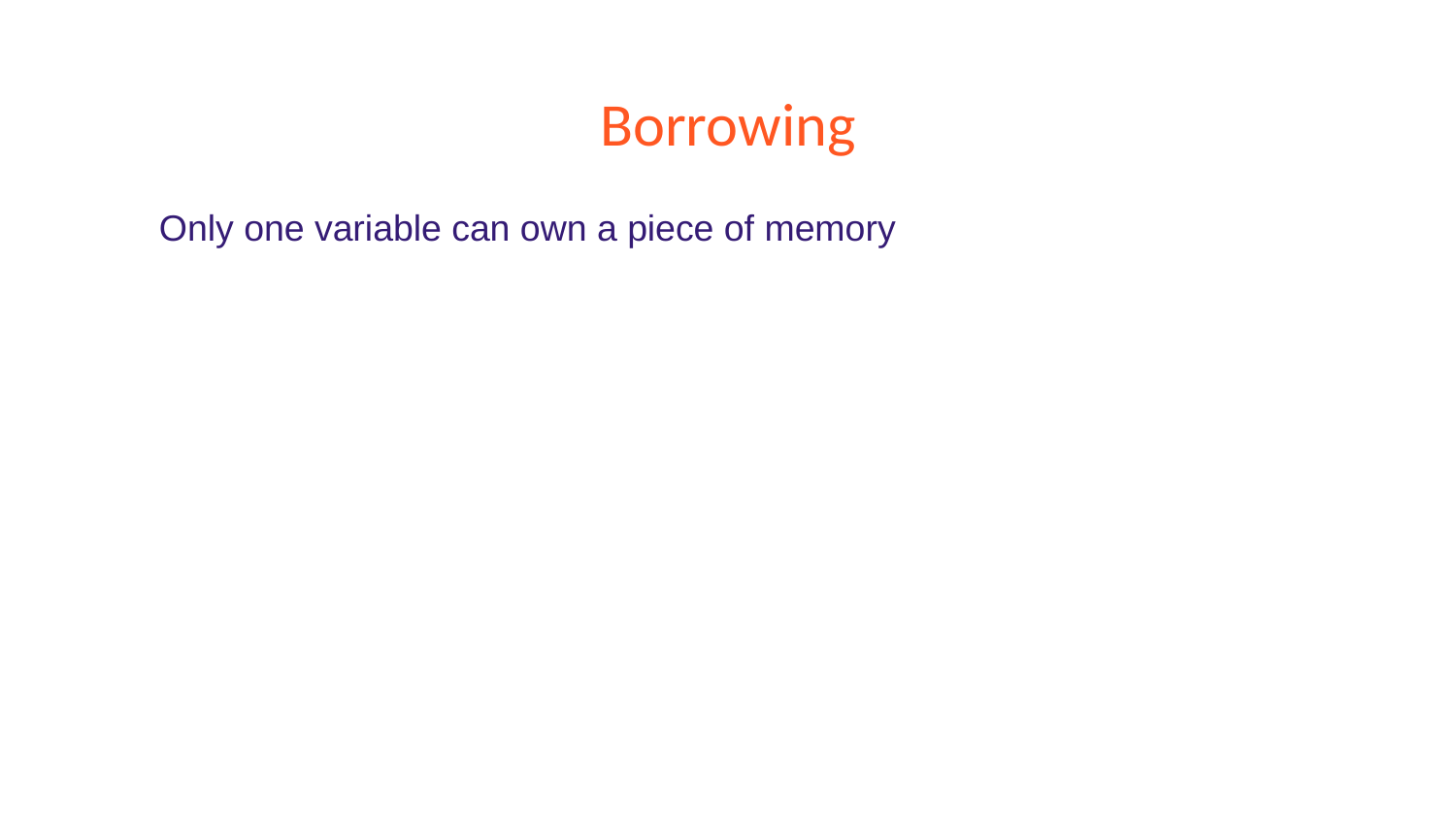

# Borrowing
Only one variable can own a piece of memory